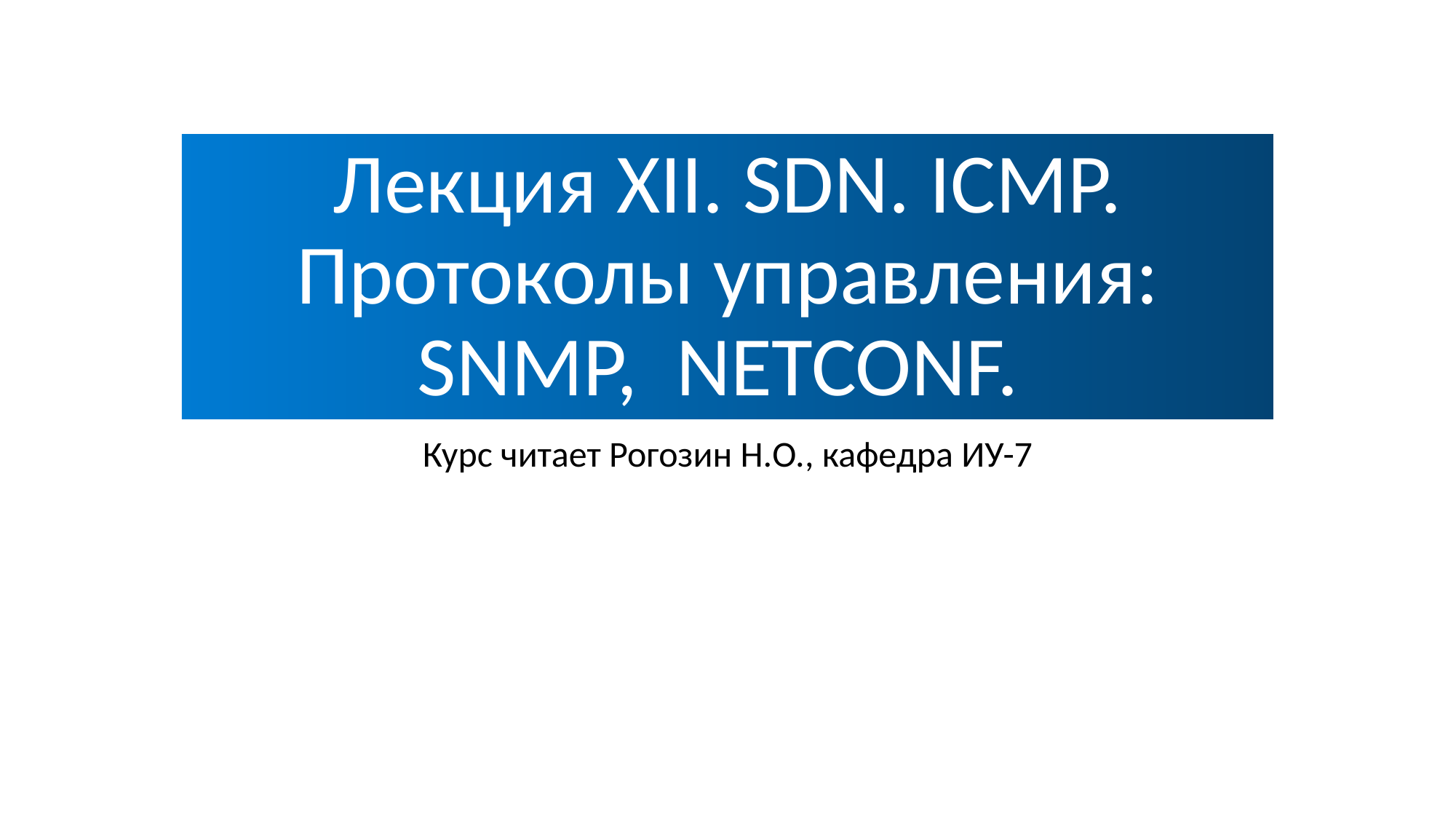

# Лекция XII. SDN. ICMP. Протоколы управления: SNMP,  NETCONF.
Курс читает Рогозин Н.О., кафедра ИУ-7